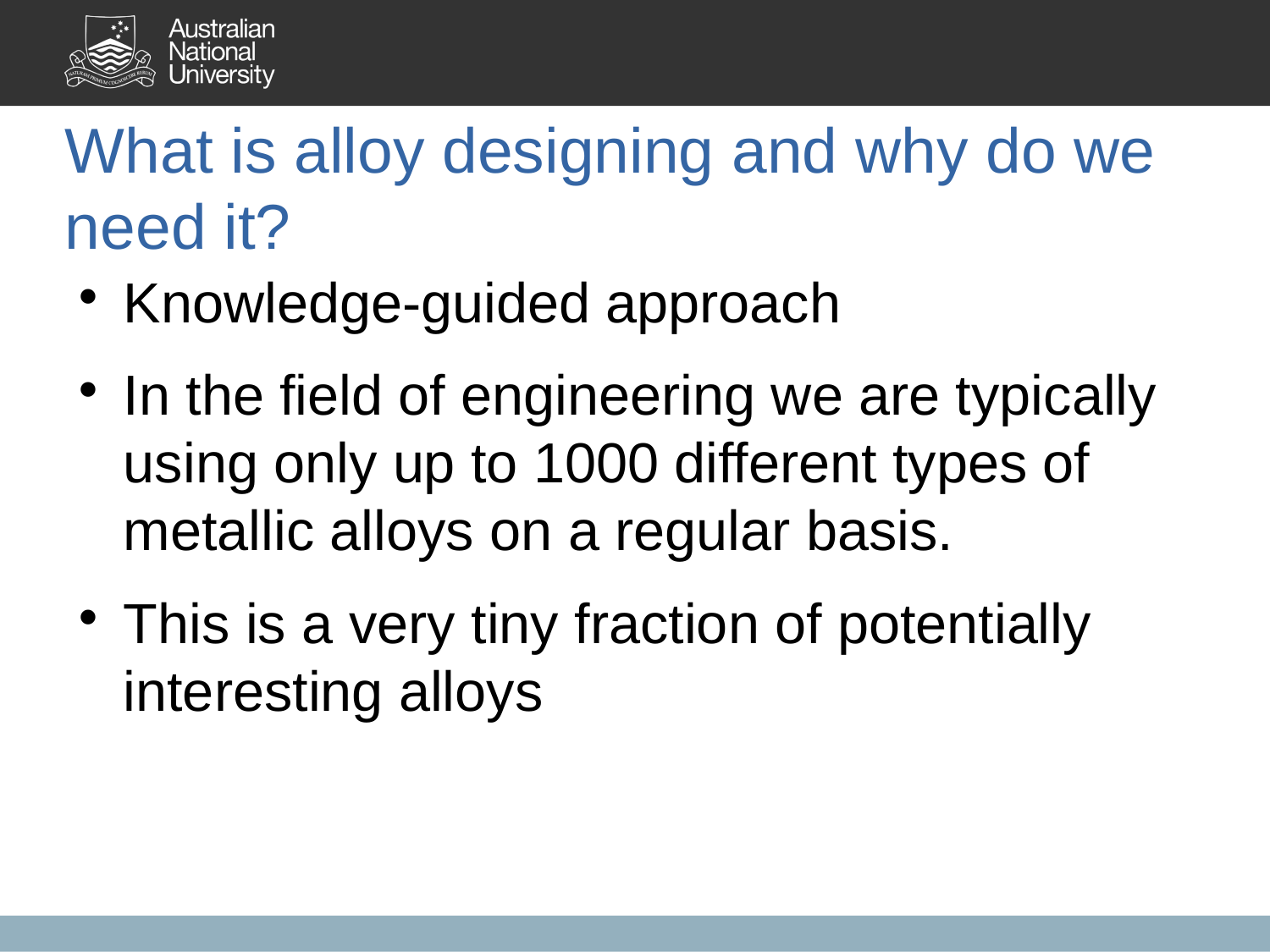

What is alloy designing and why do we need it?
Knowledge-guided approach
In the field of engineering we are typically using only up to 1000 different types of metallic alloys on a regular basis.
This is a very tiny fraction of potentially interesting alloys